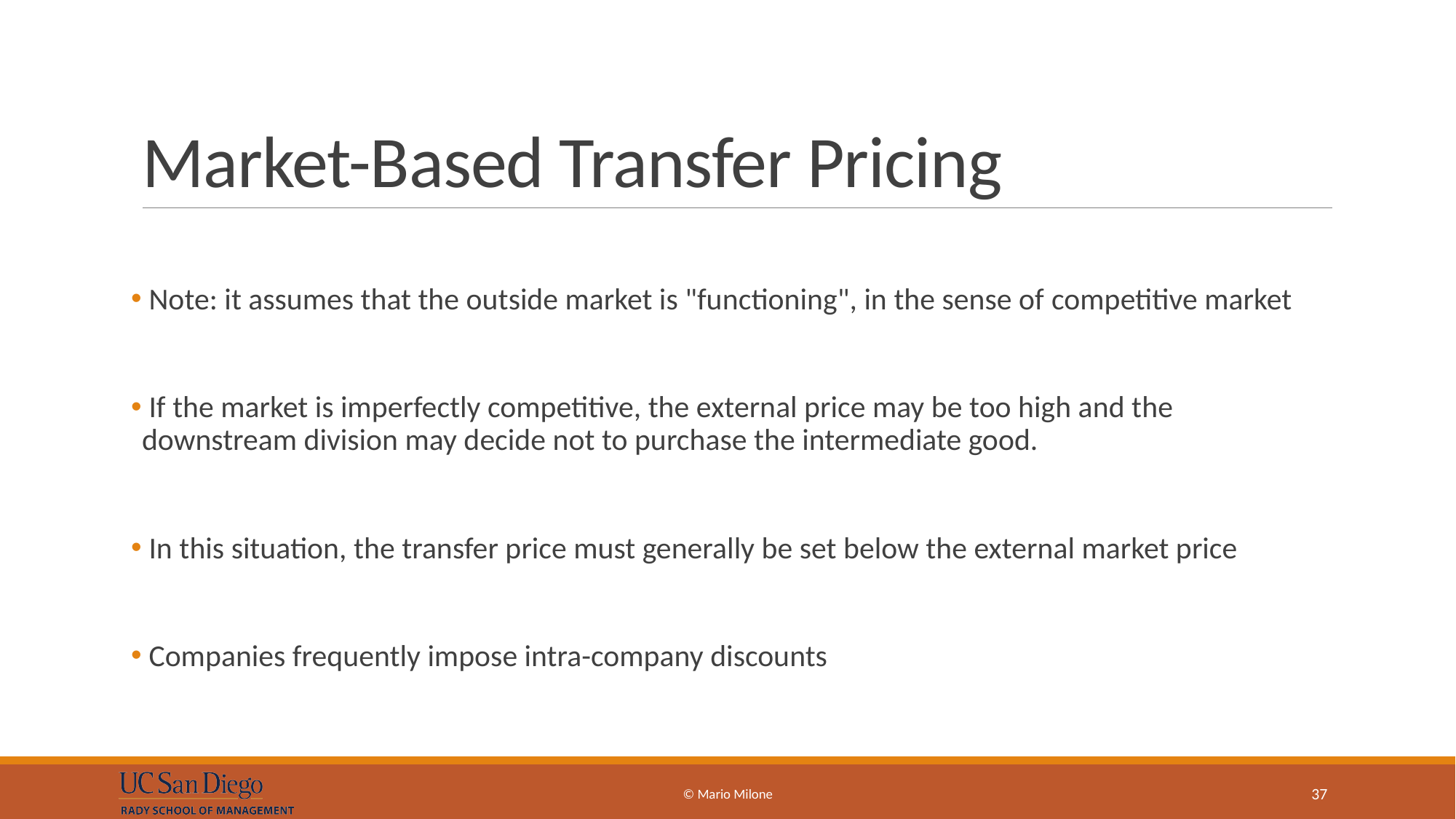

# Market-Based Transfer Pricing

 Note: it assumes that the outside market is "functioning", in the sense of competitive market

 If the market is imperfectly competitive, the external price may be too high and the downstream division may decide not to purchase the intermediate good.

 In this situation, the transfer price must generally be set below the external market price

 Companies frequently impose intra-company discounts
© Mario Milone
37